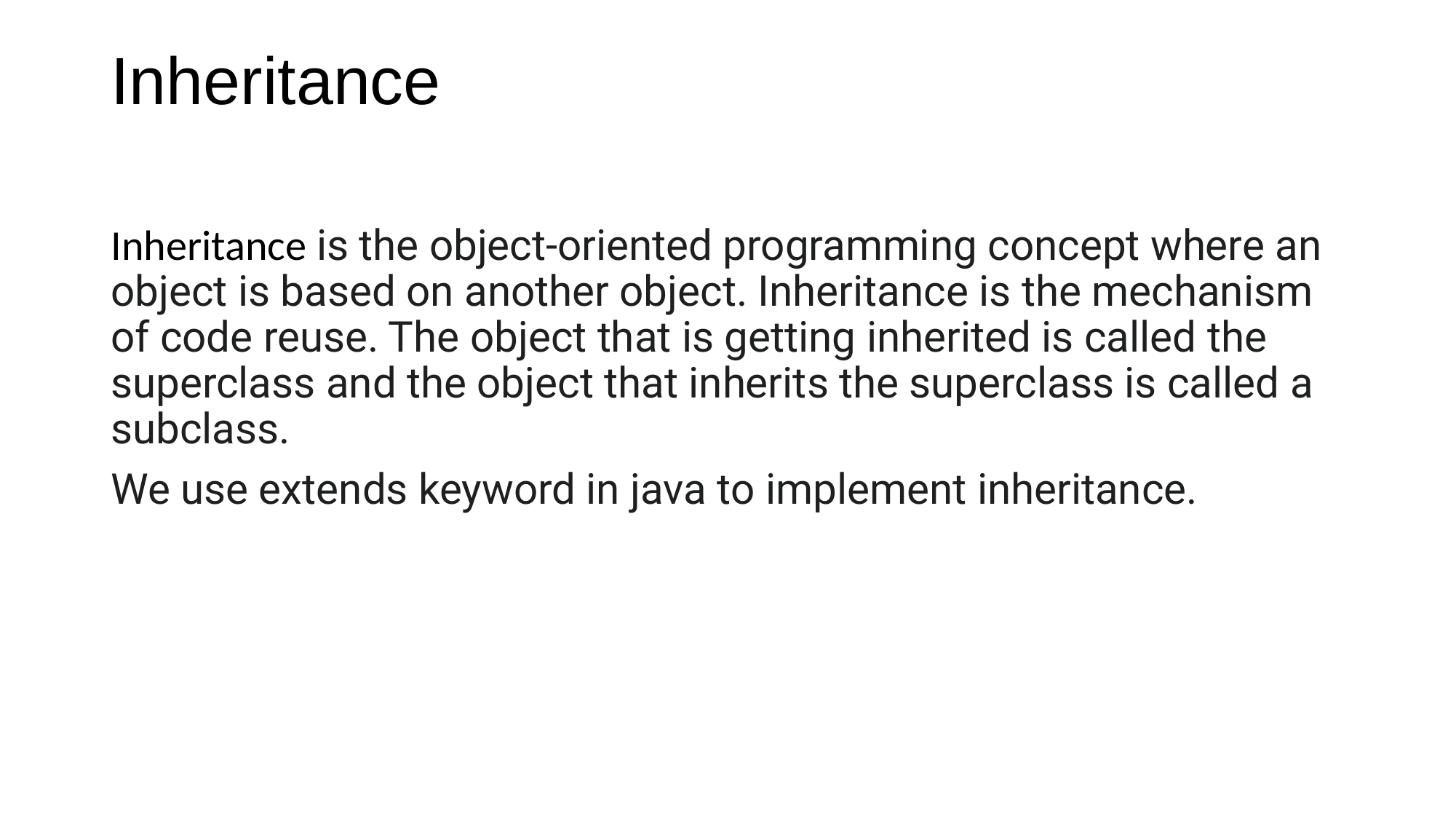

# Inheritance
Inheritance is the object-oriented programming concept where an object is based on another object. Inheritance is the mechanism of code reuse. The object that is getting inherited is called the superclass and the object that inherits the superclass is called a subclass.
We use extends keyword in java to implement inheritance.